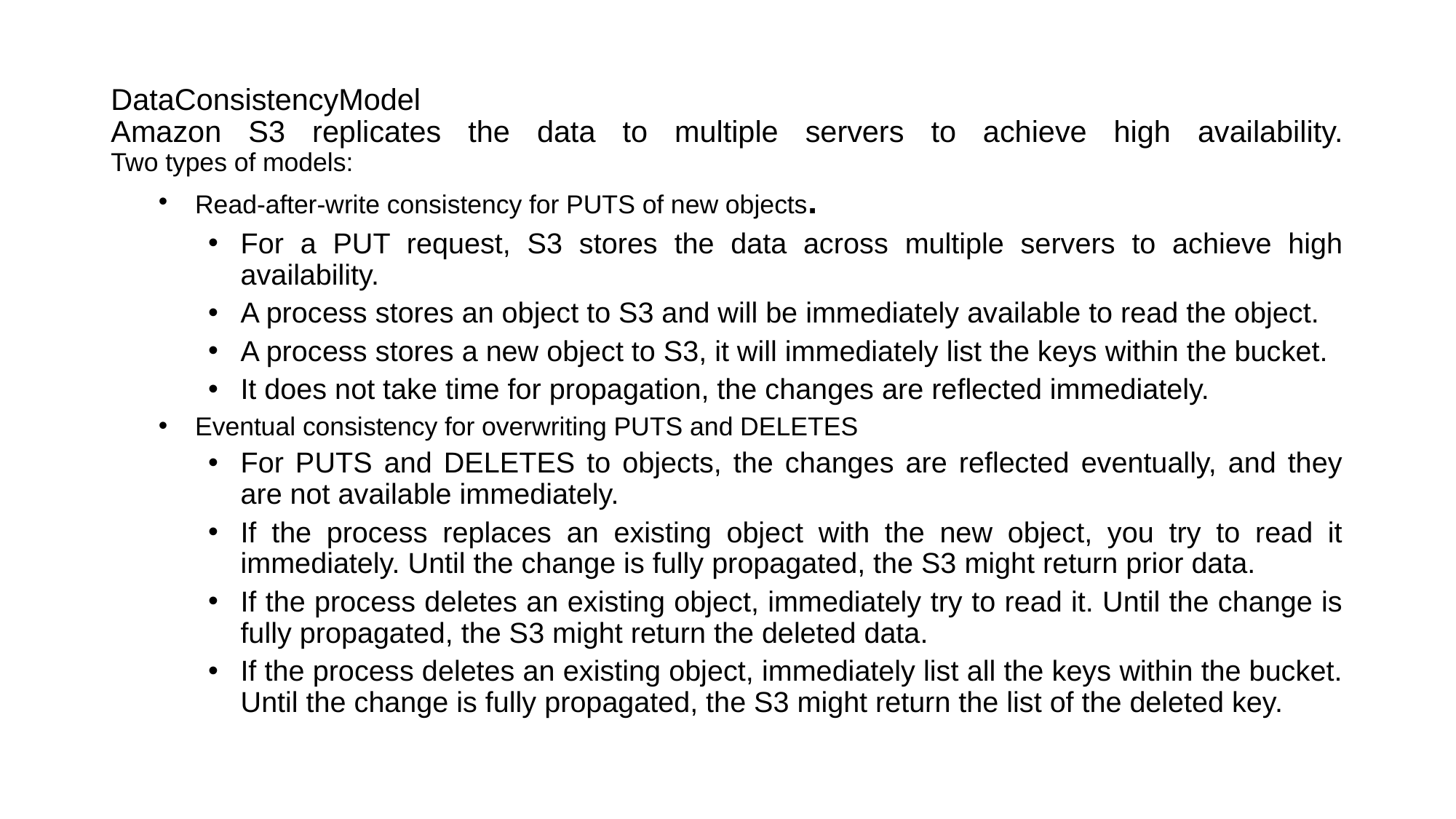

DataConsistencyModel
Amazon S3 replicates the data to multiple servers to achieve high availability.
Two types of models:
Read-after-write consistency for PUTS of new objects.
For a PUT request, S3 stores the data across multiple servers to achieve high availability.
A process stores an object to S3 and will be immediately available to read the object.
A process stores a new object to S3, it will immediately list the keys within the bucket.
It does not take time for propagation, the changes are reflected immediately.
Eventual consistency for overwriting PUTS and DELETES
For PUTS and DELETES to objects, the changes are reflected eventually, and they are not available immediately.
If the process replaces an existing object with the new object, you try to read it immediately. Until the change is fully propagated, the S3 might return prior data.
If the process deletes an existing object, immediately try to read it. Until the change is fully propagated, the S3 might return the deleted data.
If the process deletes an existing object, immediately list all the keys within the bucket. Until the change is fully propagated, the S3 might return the list of the deleted key.